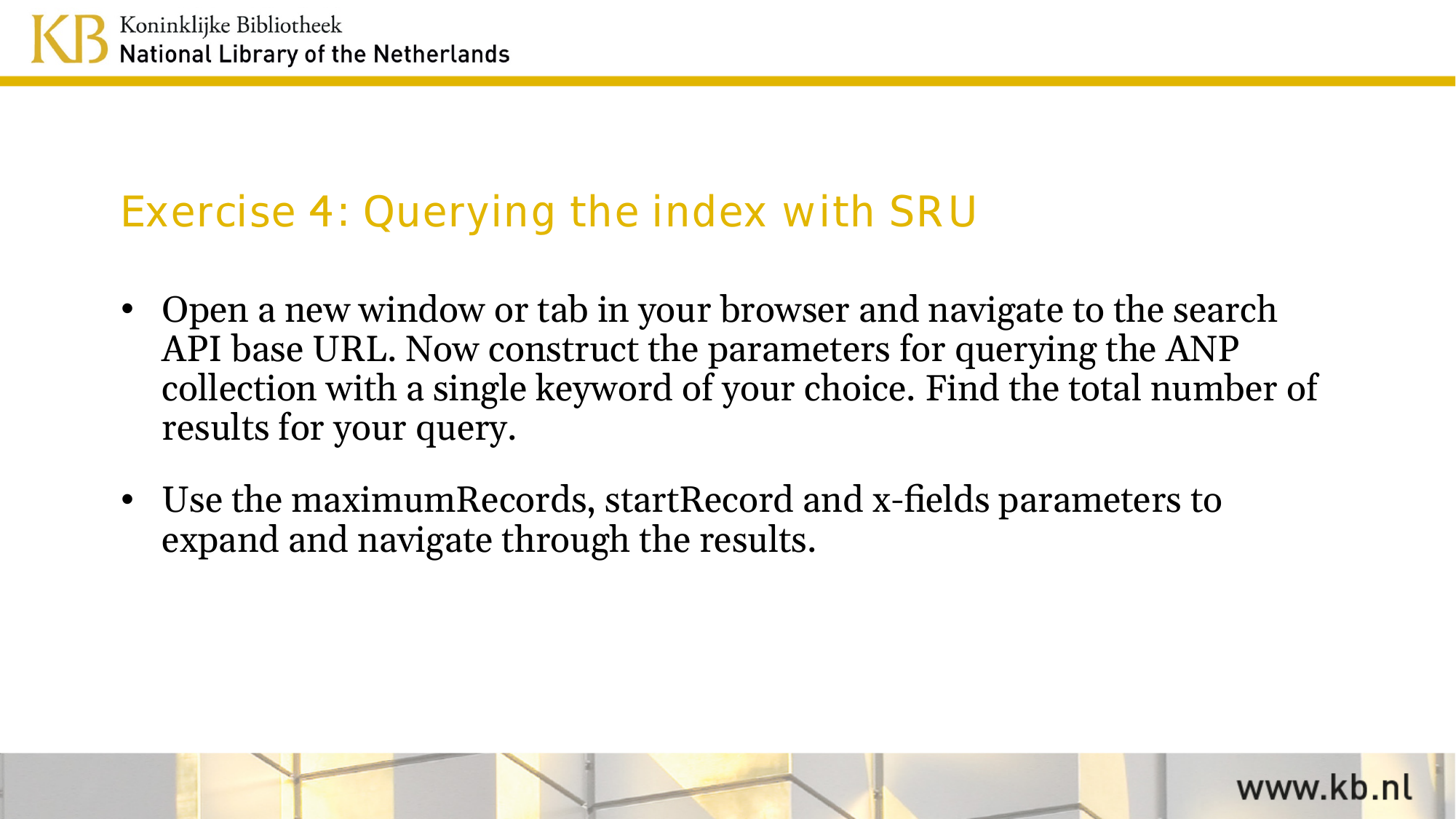

# Exercise 4: Querying the index with SRU
Open a new window or tab in your browser and navigate to the search API base URL. Now construct the parameters for querying the ANP collection with a single keyword of your choice. Find the total number of results for your query.
Use the maximumRecords, startRecord and x-fields parameters to expand and navigate through the results.